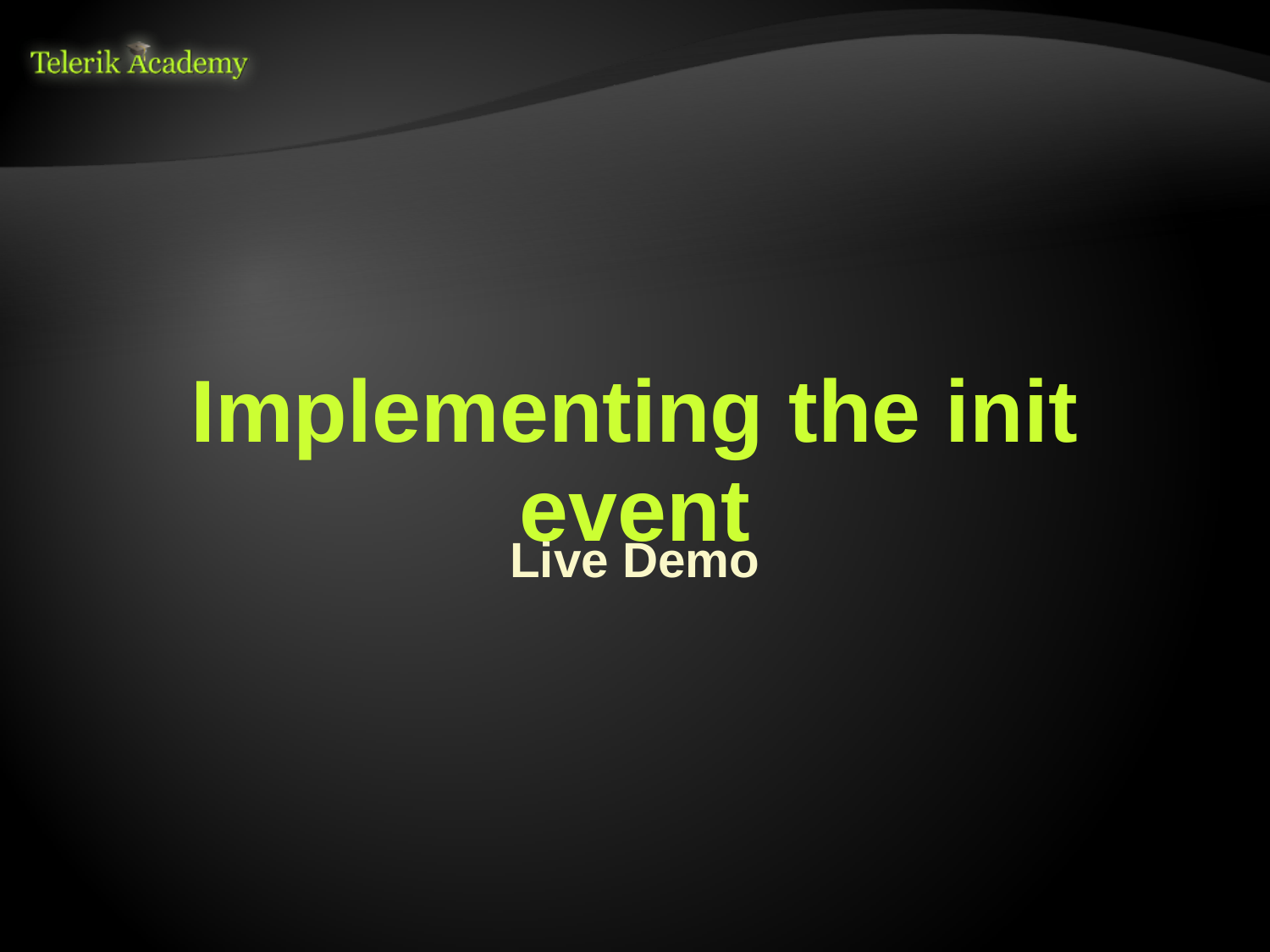

# Implementing the init event
Live Demo